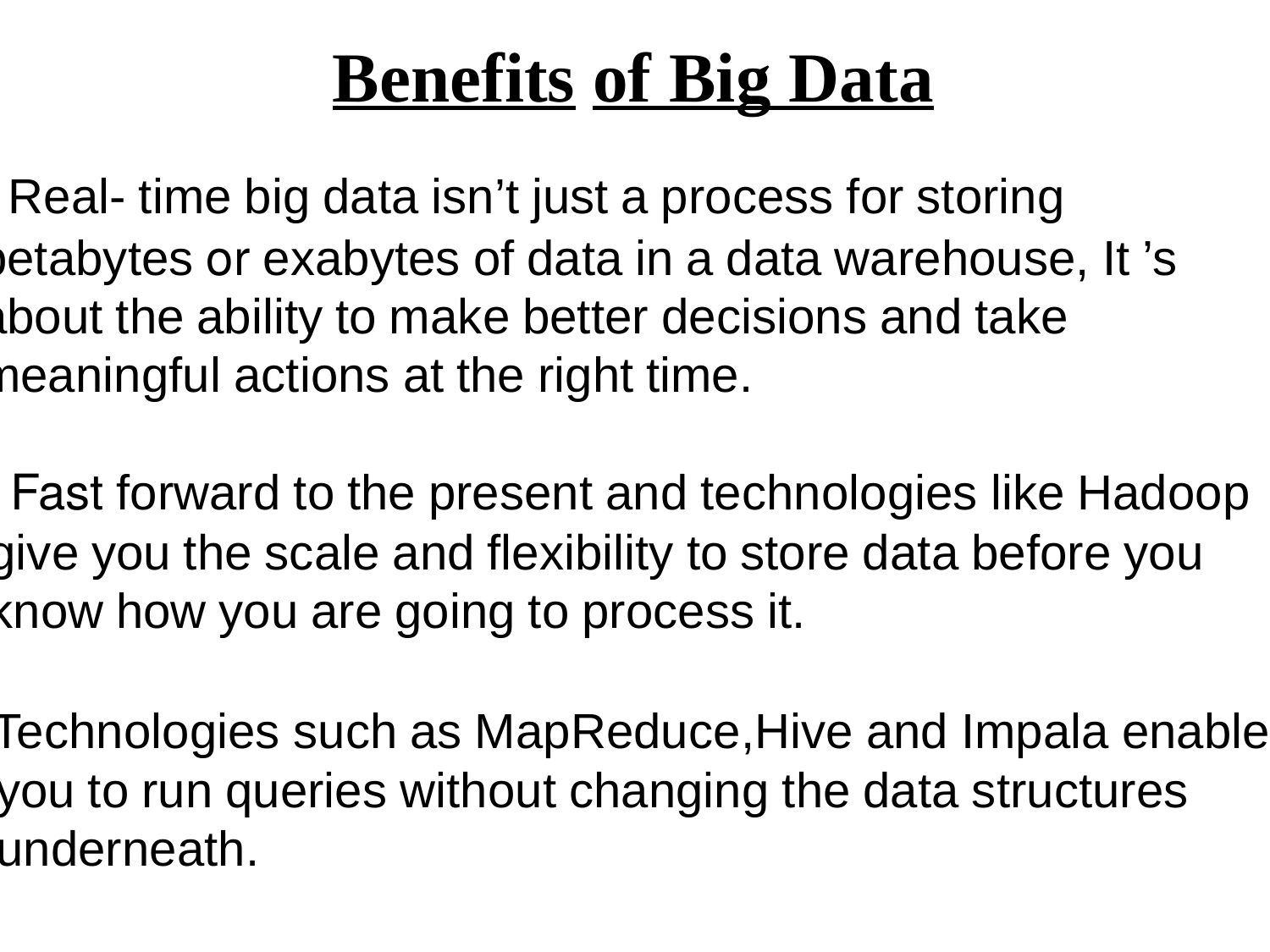

Benefits of Big Data
• Real- time big data isn’t just a process for storing
petabytes or exabytes of data in a data warehouse, It ’s
about the ability to make better decisions and take
meaningful actions at the right time.
• Fast forward to the present and technologies like Hadoop
give you the scale and flexibility to store data before you
know how you are going to process it.
• Technologies such as MapReduce,Hive and Impala enable
you to run queries without changing the data structures
underneath.